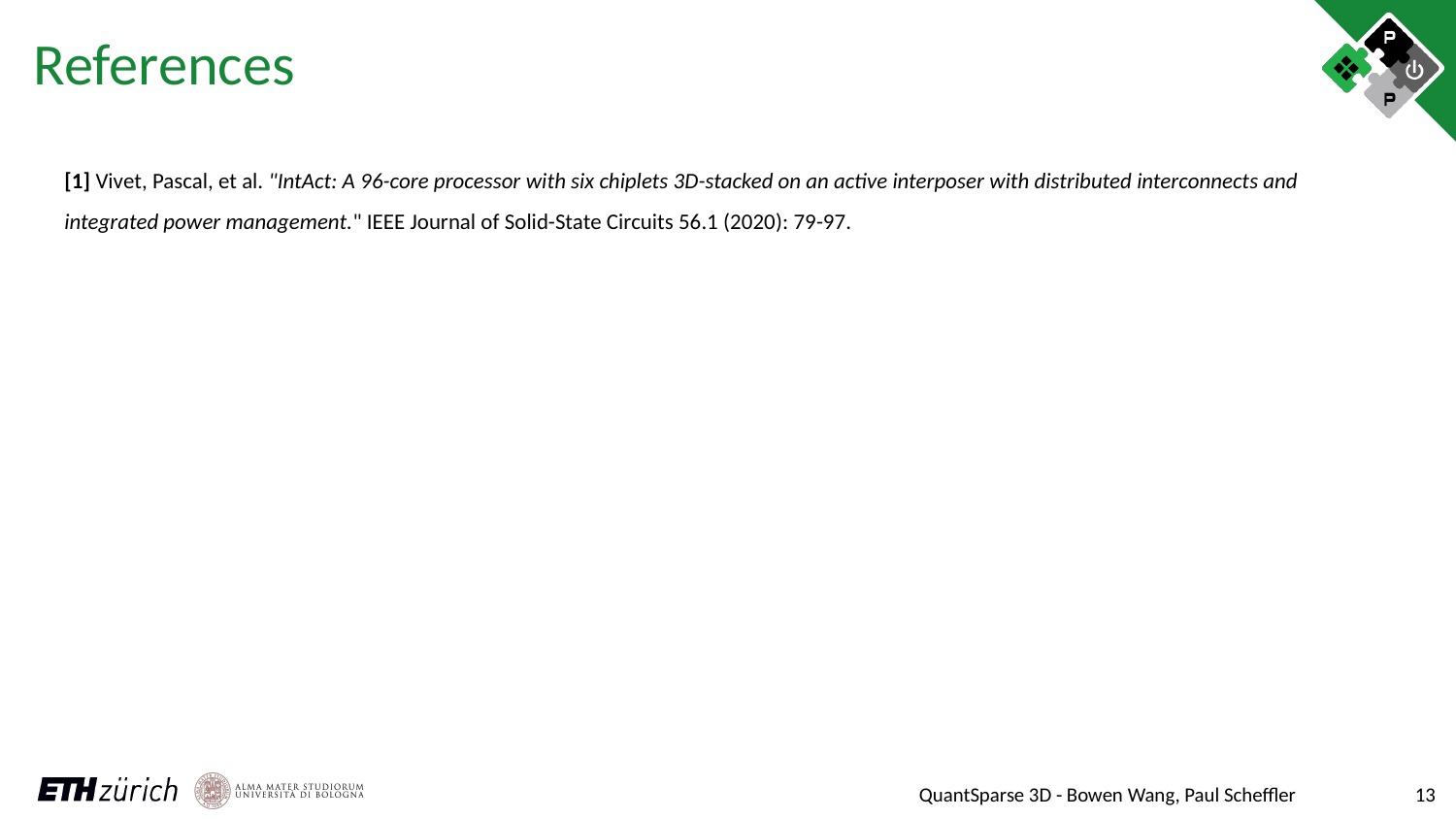

# References
[1] Vivet, Pascal, et al. "IntAct: A 96-core processor with six chiplets 3D-stacked on an active interposer with distributed interconnects and integrated power management." IEEE Journal of Solid-State Circuits 56.1 (2020): 79-97.

13
QuantSparse 3D - Bowen Wang, Paul Scheffler